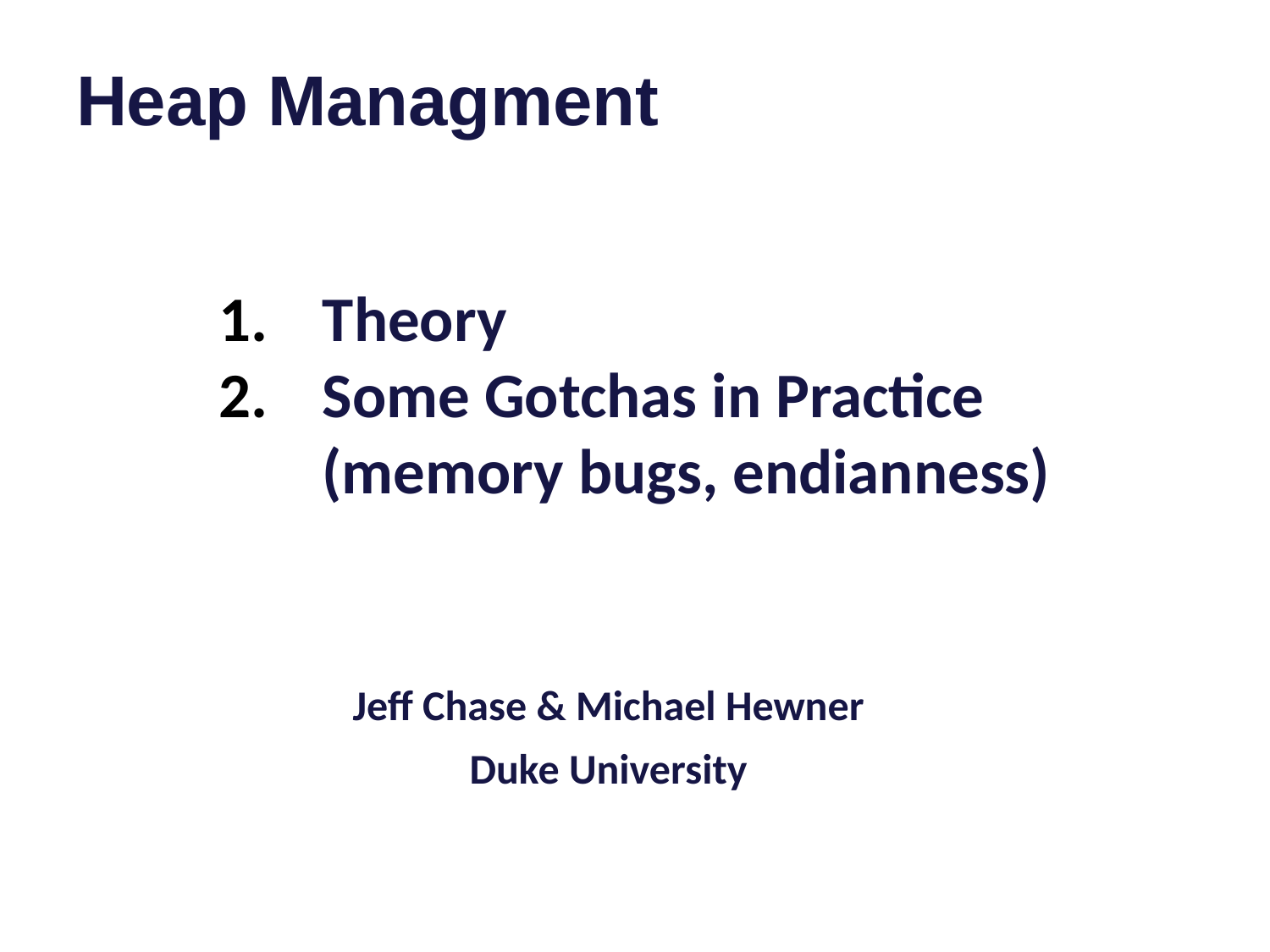

Heap Managment
Theory
Some Gotchas in Practice (memory bugs, endianness)

Jeff Chase & Michael Hewner
Duke University